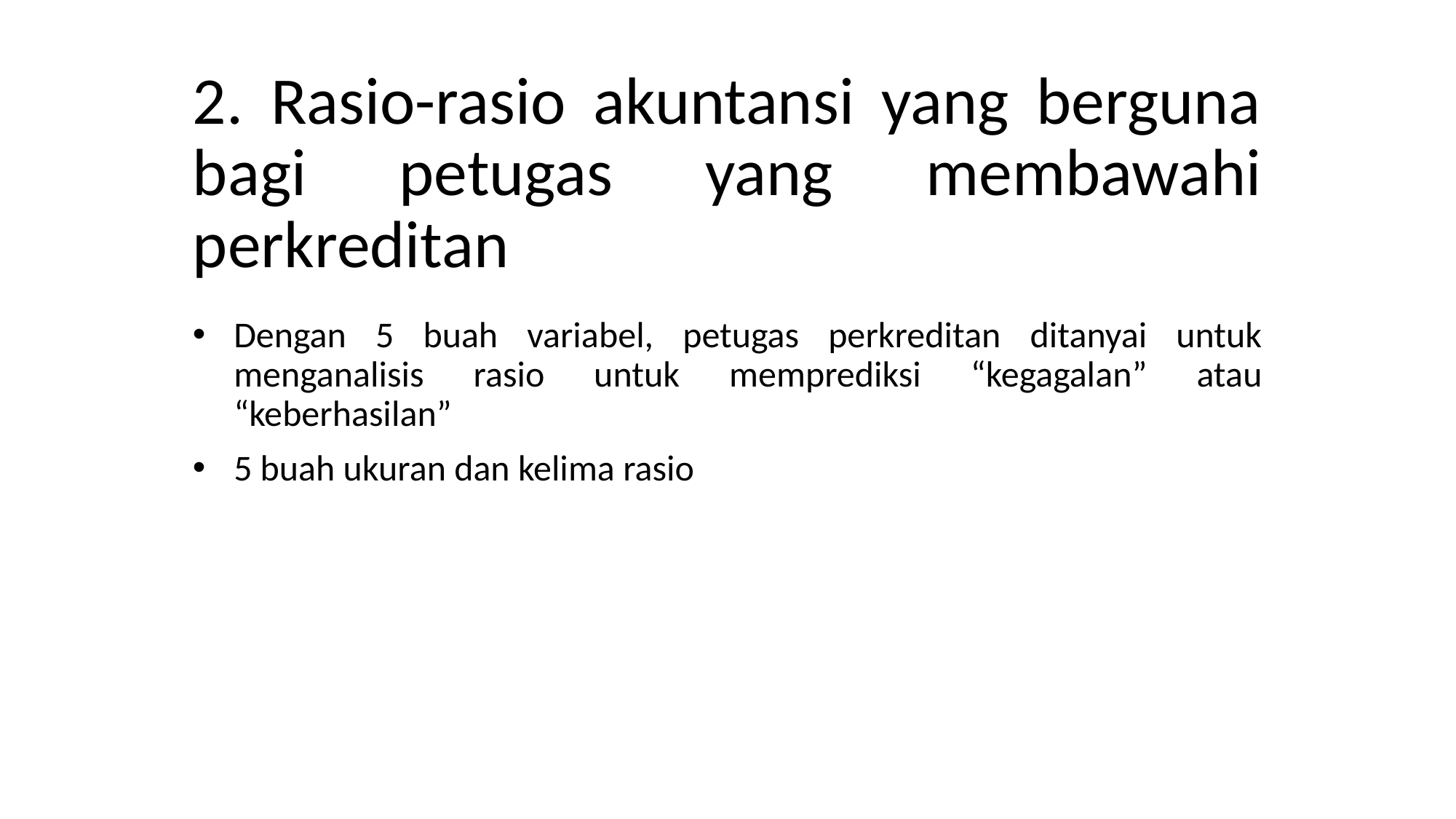

# 2. Rasio-rasio akuntansi yang berguna bagi petugas yang membawahi perkreditan
Dengan 5 buah variabel, petugas perkreditan ditanyai untuk menganalisis rasio untuk memprediksi “kegagalan” atau “keberhasilan”
5 buah ukuran dan kelima rasio